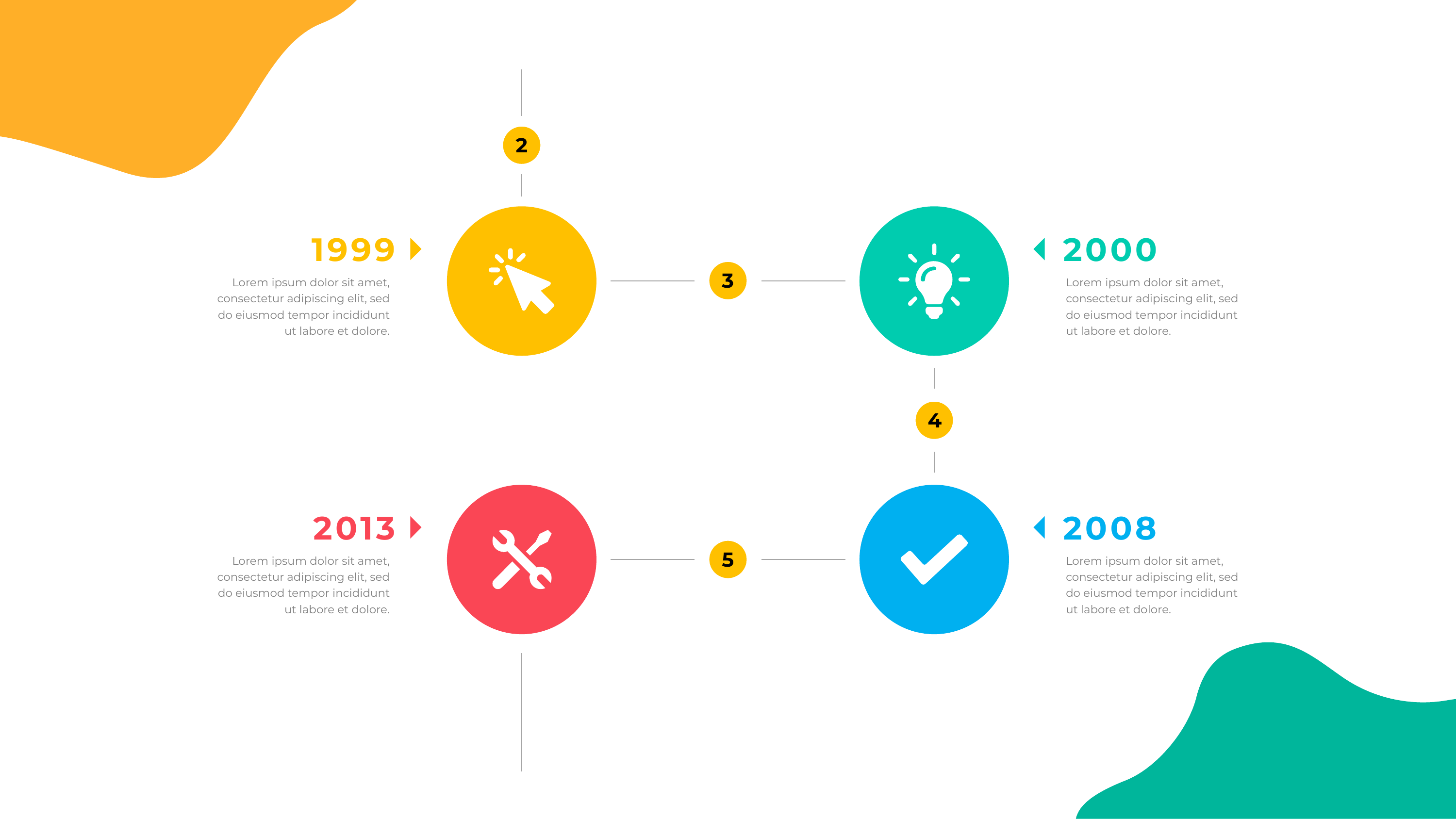

2

2000

Lorem ipsum dolor sit amet, consectetur adipiscing elit, sed do eiusmod tempor incididunt ut labore et dolore.
1999
Lorem ipsum dolor sit amet, consectetur adipiscing elit, sed do eiusmod tempor incididunt ut labore et dolore.

3

4

2008

Lorem ipsum dolor sit amet, consectetur adipiscing elit, sed do eiusmod tempor incididunt ut labore et dolore.
2013
Lorem ipsum dolor sit amet, consectetur adipiscing elit, sed do eiusmod tempor incididunt ut labore et dolore.

5